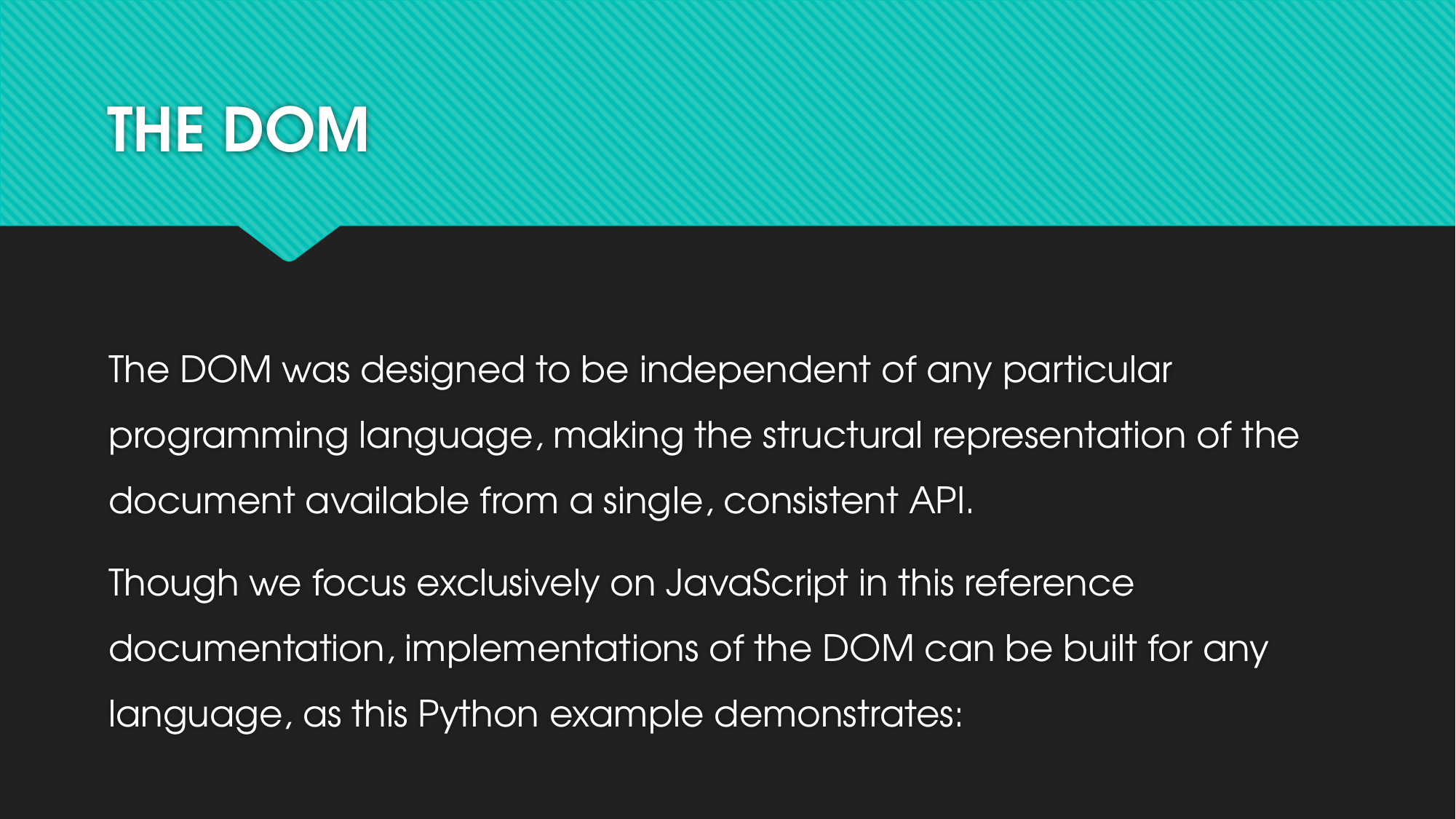

# THE DOM
The DOM was designed to be independent of any particular programming language, making the structural representation of the document available from a single, consistent API.
Though we focus exclusively on JavaScript in this reference documentation, implementations of the DOM can be built for any language, as this Python example demonstrates: